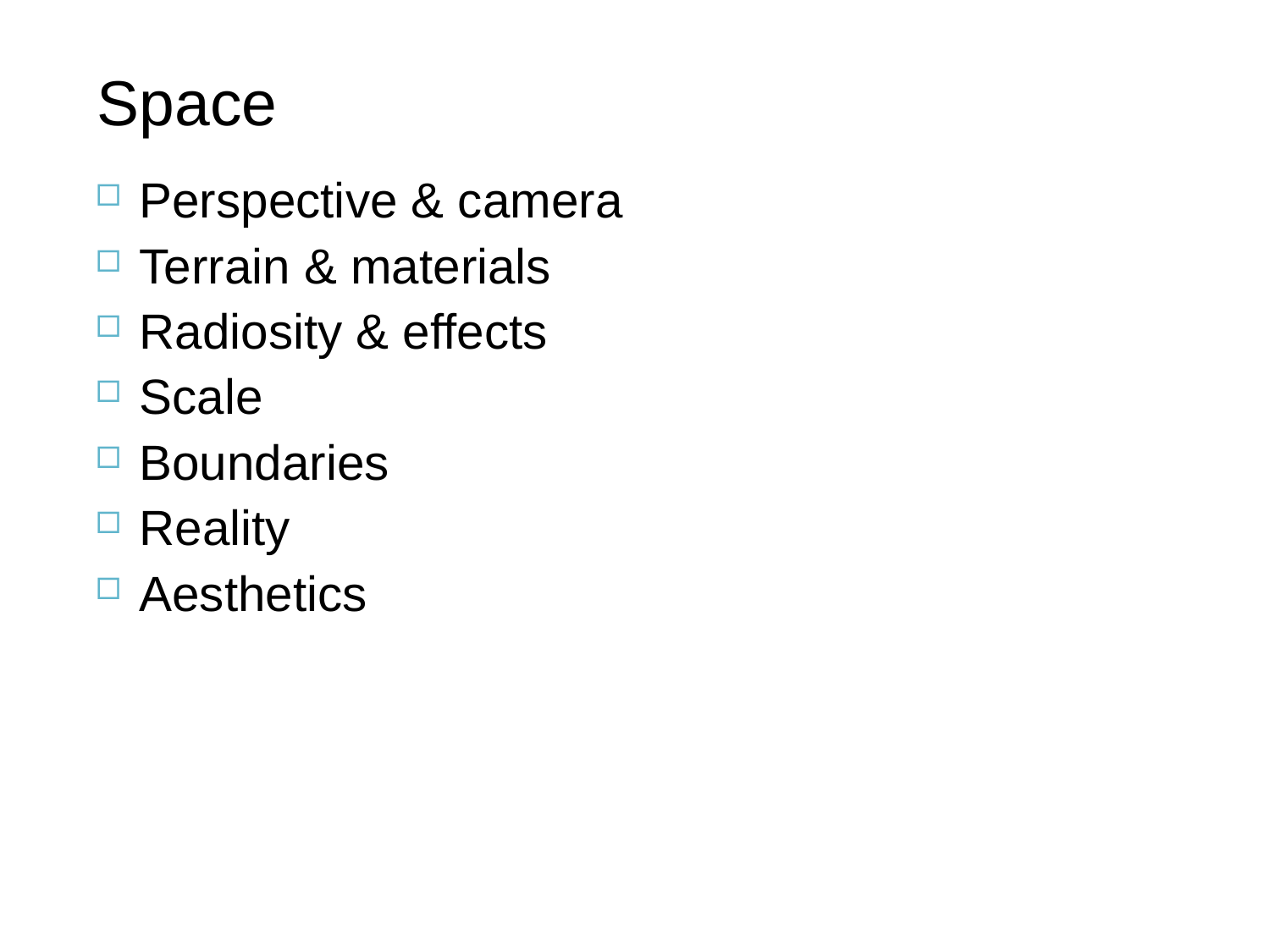

Space
Perspective & camera
Terrain & materials
Radiosity & effects
Scale
Boundaries
Reality
Aesthetics